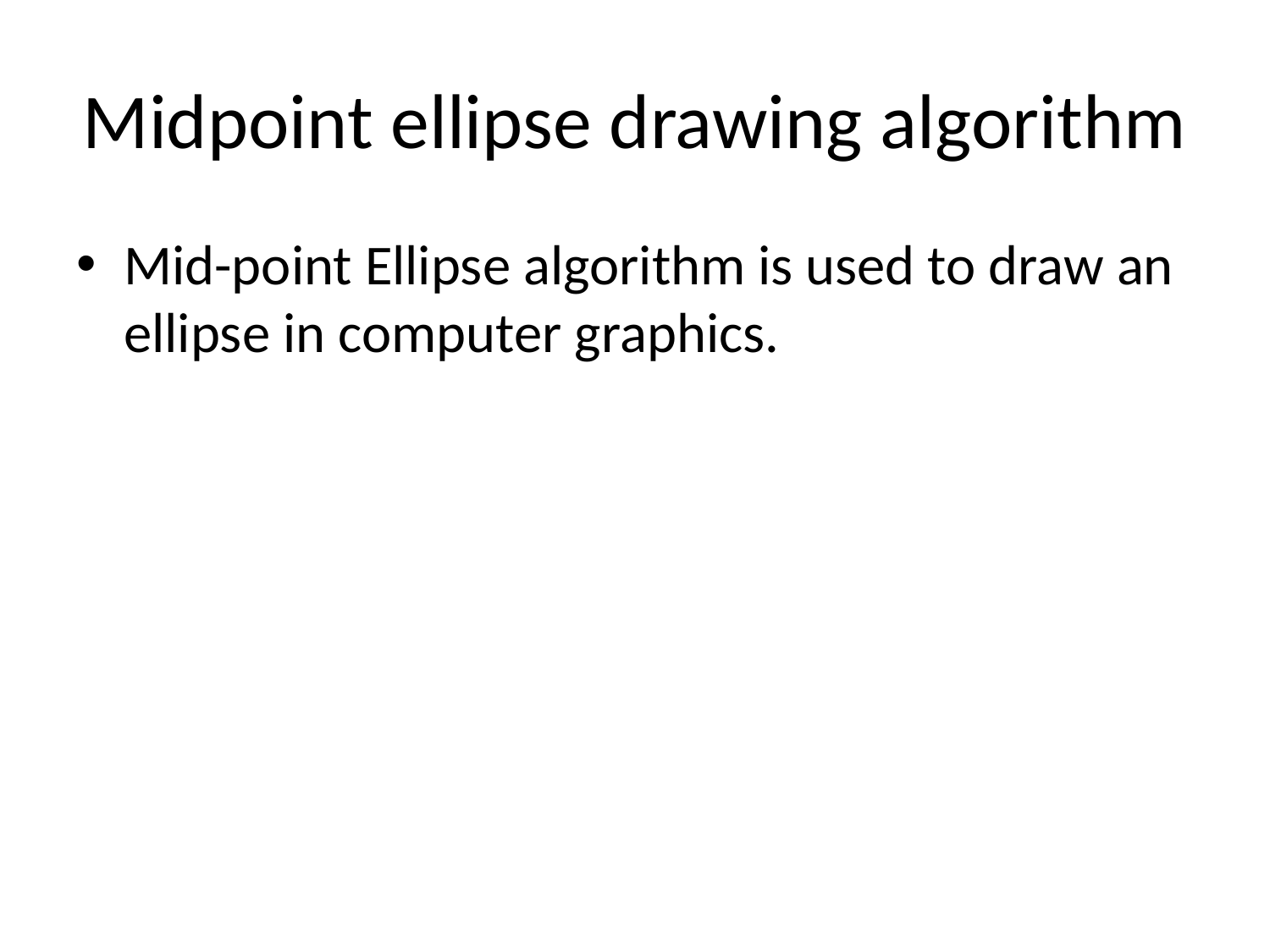

# Midpoint ellipse drawing algorithm
Mid-point Ellipse algorithm is used to draw an ellipse in computer graphics.